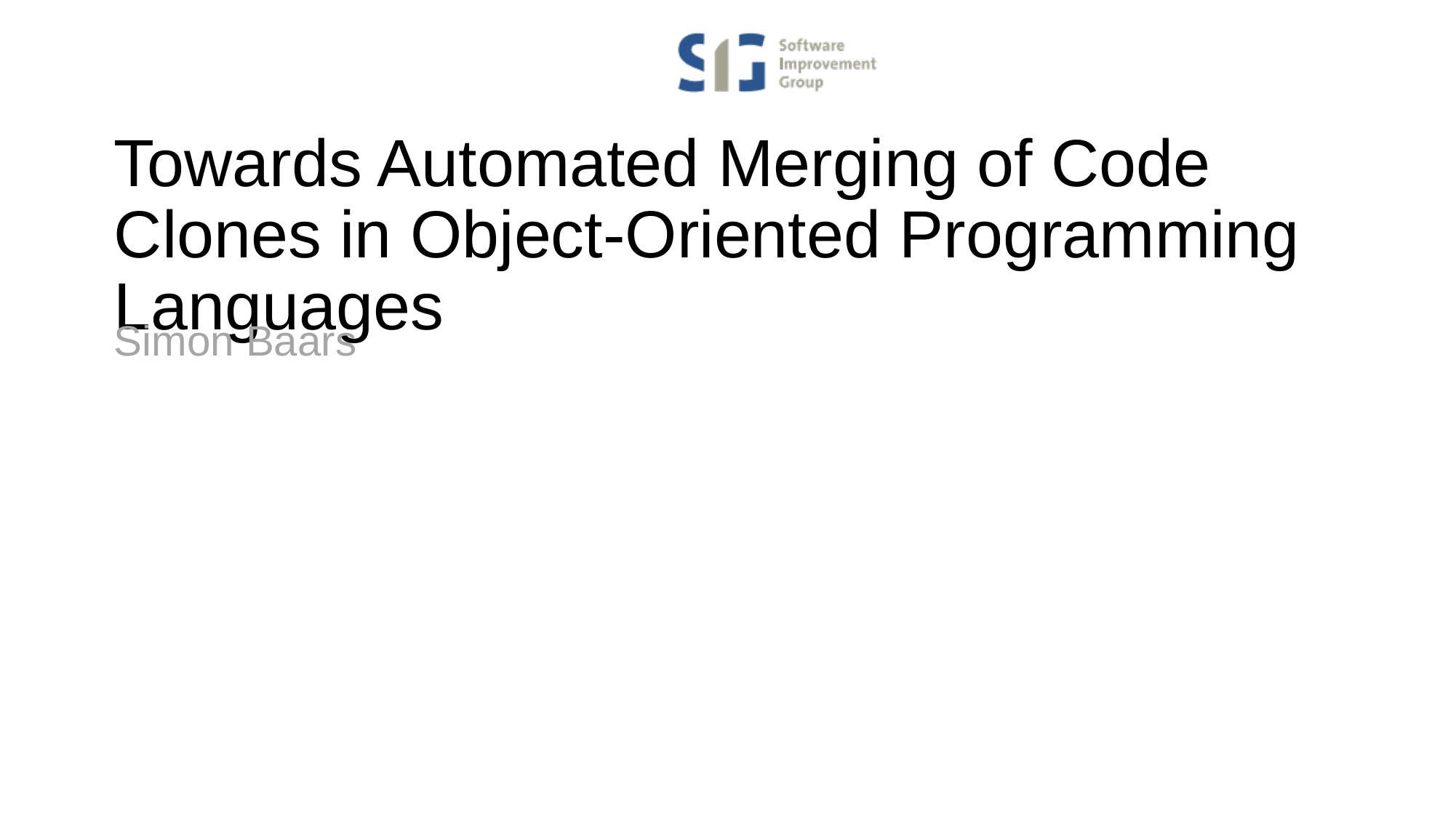

# Towards Automated Merging of Code Clones in Object-Oriented Programming Languages
Simon Baars
8 May 2019